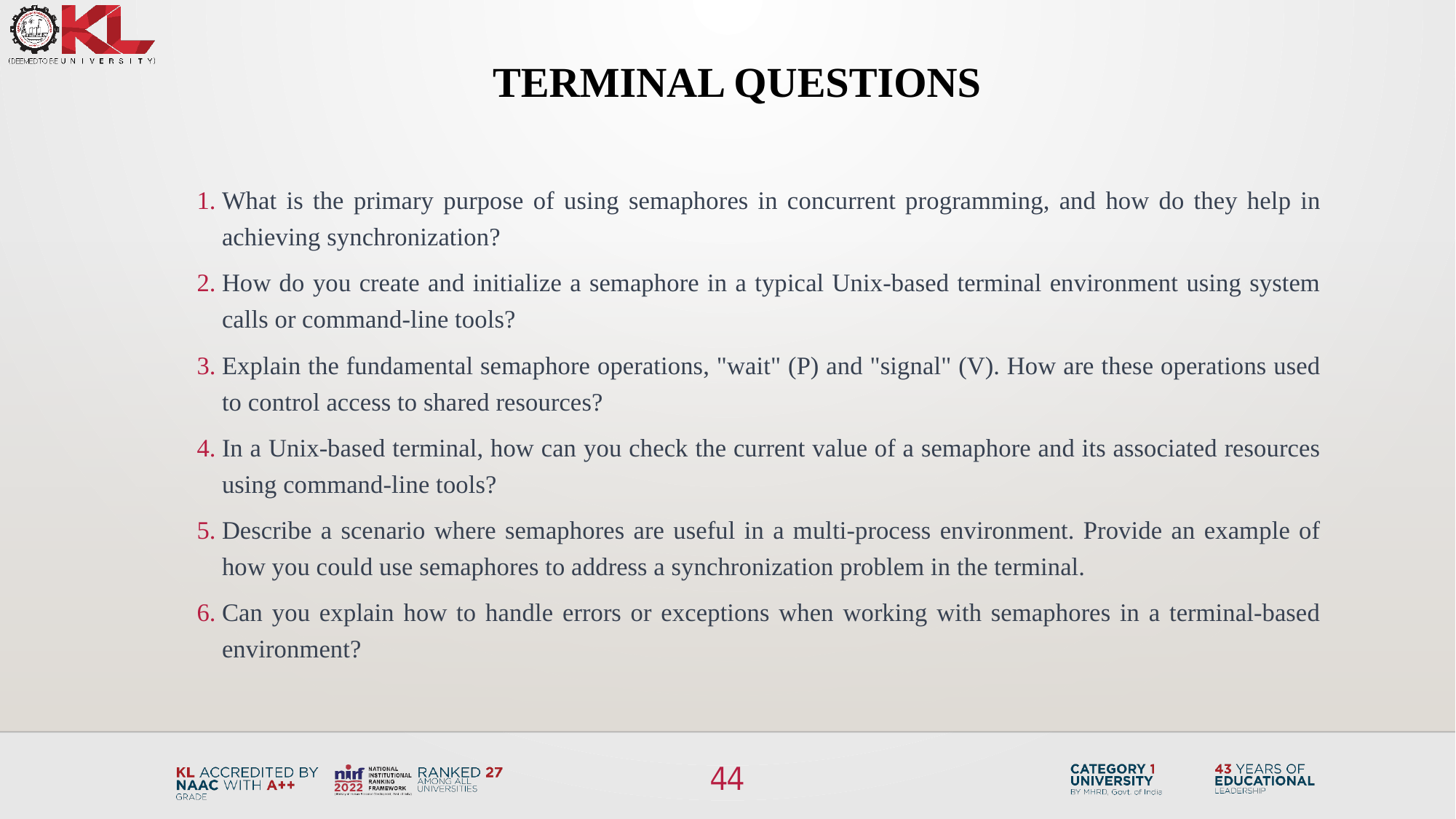

TERMINAL QUESTIONS
What is the primary purpose of using semaphores in concurrent programming, and how do they help in achieving synchronization?
How do you create and initialize a semaphore in a typical Unix-based terminal environment using system calls or command-line tools?
Explain the fundamental semaphore operations, "wait" (P) and "signal" (V). How are these operations used to control access to shared resources?
In a Unix-based terminal, how can you check the current value of a semaphore and its associated resources using command-line tools?
Describe a scenario where semaphores are useful in a multi-process environment. Provide an example of how you could use semaphores to address a synchronization problem in the terminal.
Can you explain how to handle errors or exceptions when working with semaphores in a terminal-based environment?

44